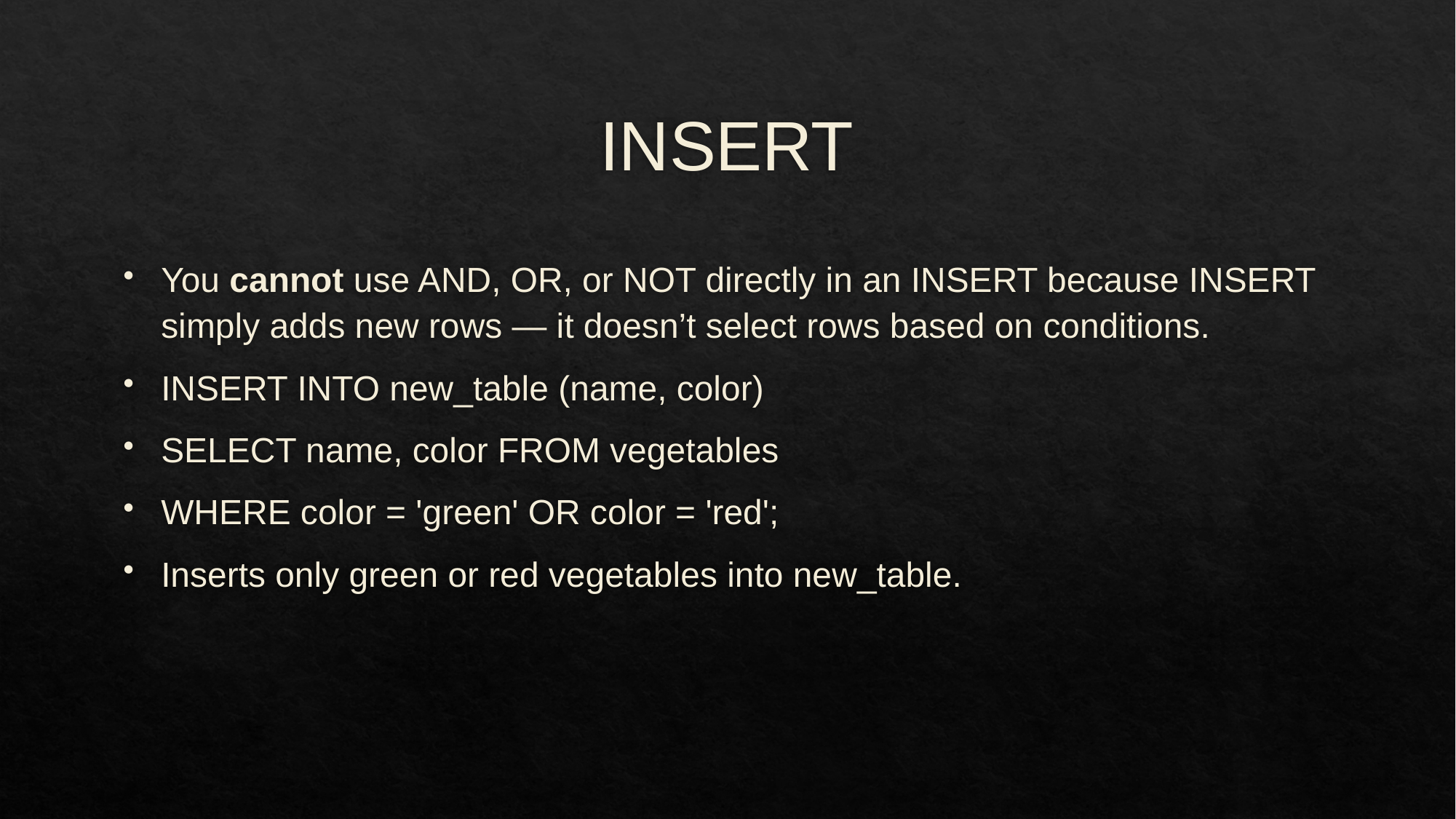

# INSERT
You cannot use AND, OR, or NOT directly in an INSERT because INSERT simply adds new rows — it doesn’t select rows based on conditions.
INSERT INTO new_table (name, color)
SELECT name, color FROM vegetables
WHERE color = 'green' OR color = 'red';
Inserts only green or red vegetables into new_table.